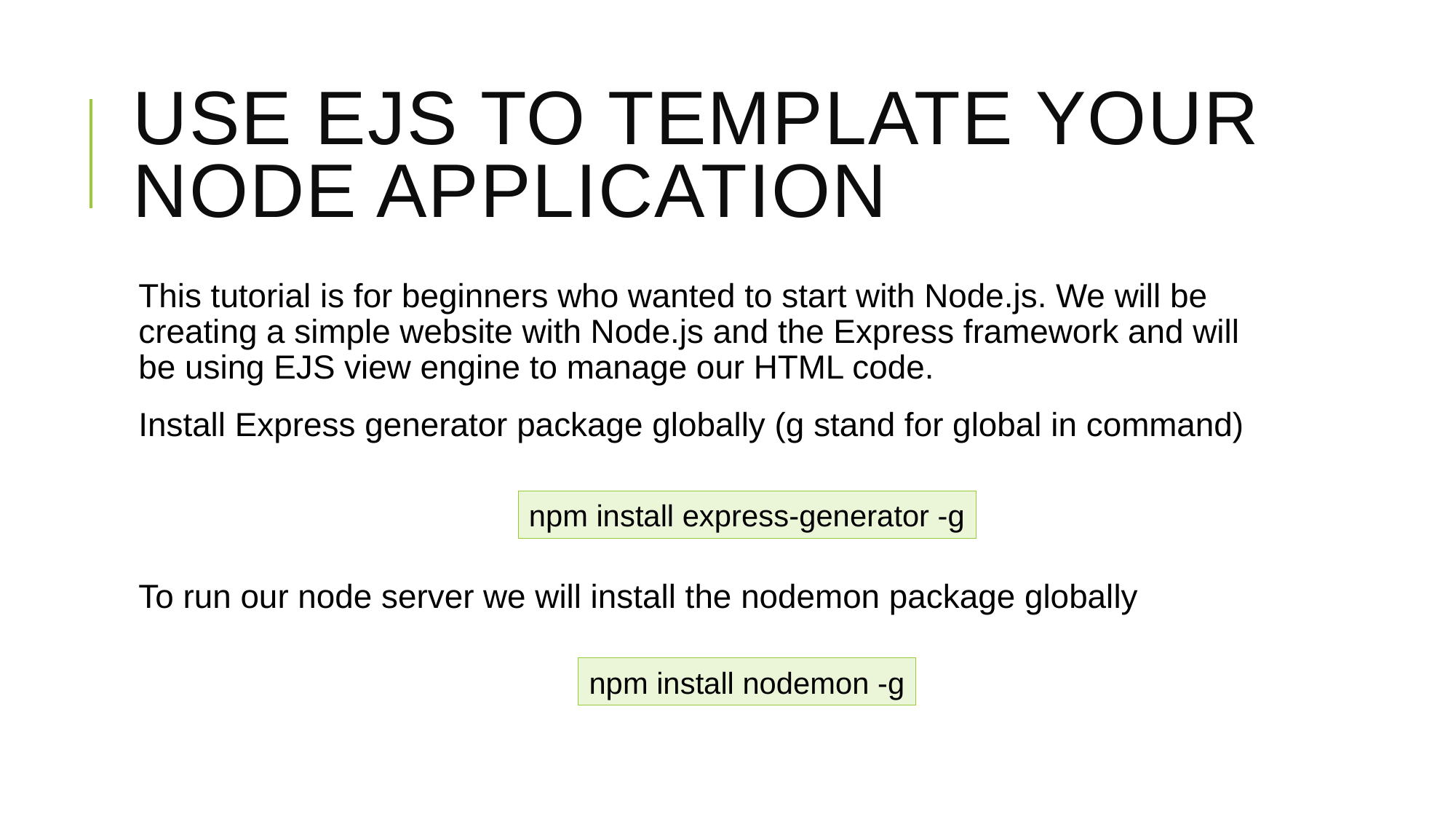

# Use EJS to Template Your Node Application
This tutorial is for beginners who wanted to start with Node.js. We will be creating a simple website with Node.js and the Express framework and will be using EJS view engine to manage our HTML code.
Install Express generator package globally (g stand for global in command)

To run our node server we will install the nodemon package globally

npm install express-generator -g
npm install nodemon -g